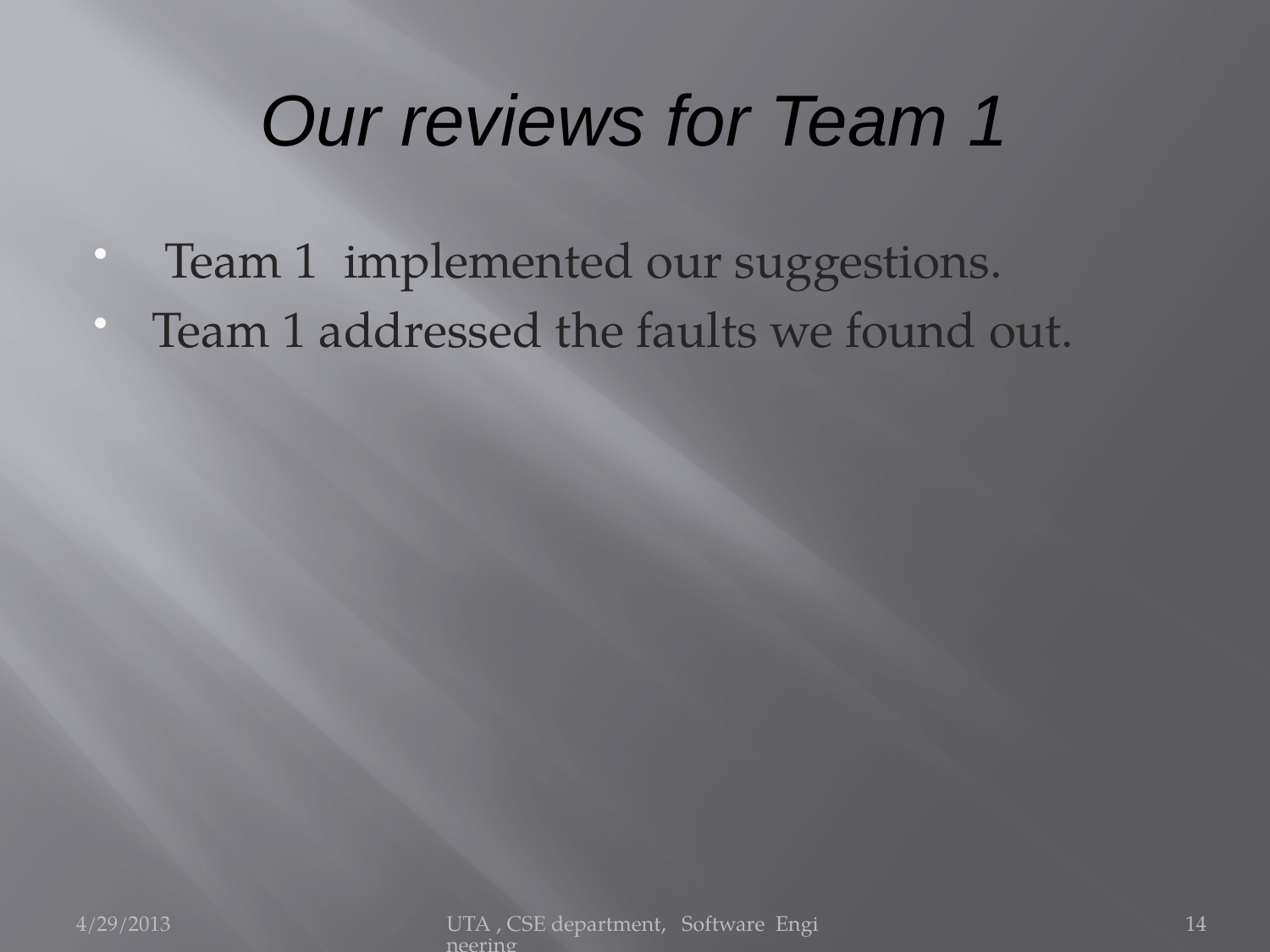

# Our reviews for Team 1
 Team 1  implemented our suggestions.
Team 1 addressed the faults we found out.

4/29/2013
UTA , CSE department,   Software  Engineering
14